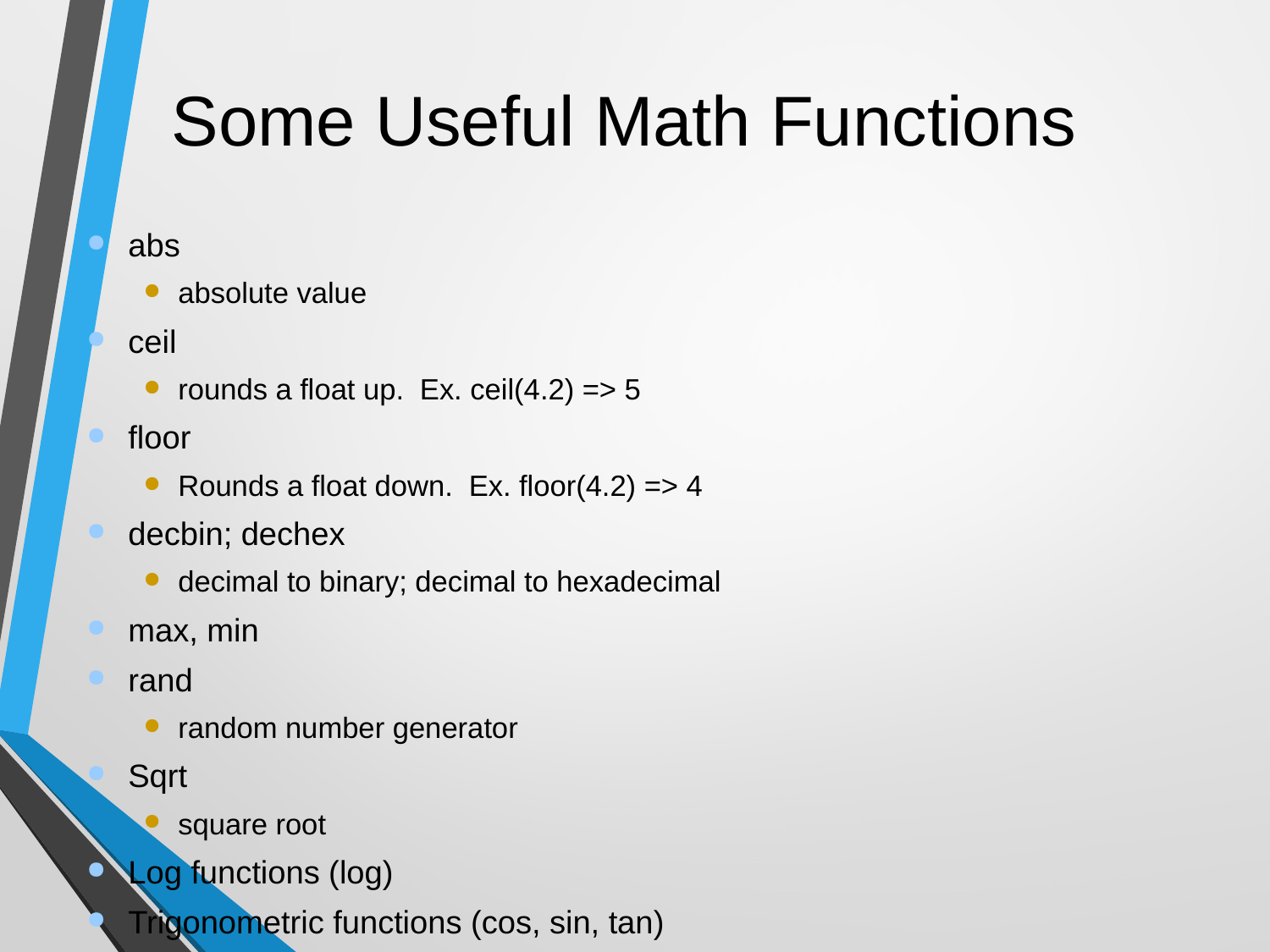

# Some Useful Math Functions
abs
absolute value
ceil
rounds a float up.  Ex. ceil(4.2) => 5
floor
Rounds a float down.  Ex. floor(4.2) => 4
decbin; dechex
decimal to binary; decimal to hexadecimal
max, min
rand
random number generator
Sqrt
square root
Log functions (log)‏
Trigonometric functions (cos, sin, tan)‏